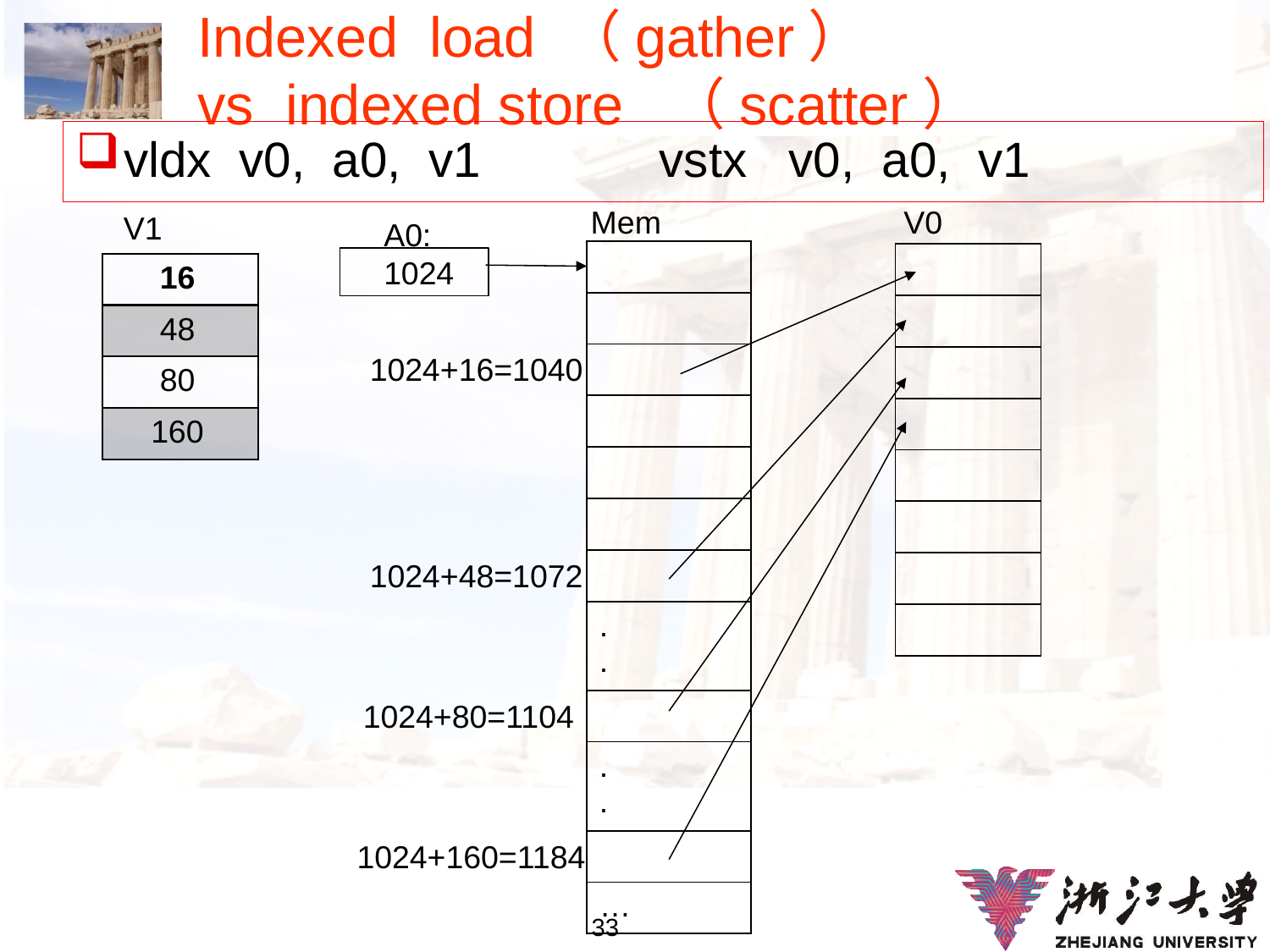

# Indexed  load （gather） vs  indexed store  （scatter）
vldx  v0,  a0,  v1             vstx   v0,  a0,  v1

Mem
V0
V1
A0:  1024
|  |
| --- |
|  |
|  |
|  |
|  |
|  |
|  |
| . . |
|  |
| . . |
|  |
| … |
|  |
| --- |
|  |
|  |
|  |
|  |
|  |
|  |
|  |

| 16 |
| --- |
| 48 |
| 80 |
| 160 |
1024+16=1040
1024+48=1072
1024+80=1104
1024+160=1184